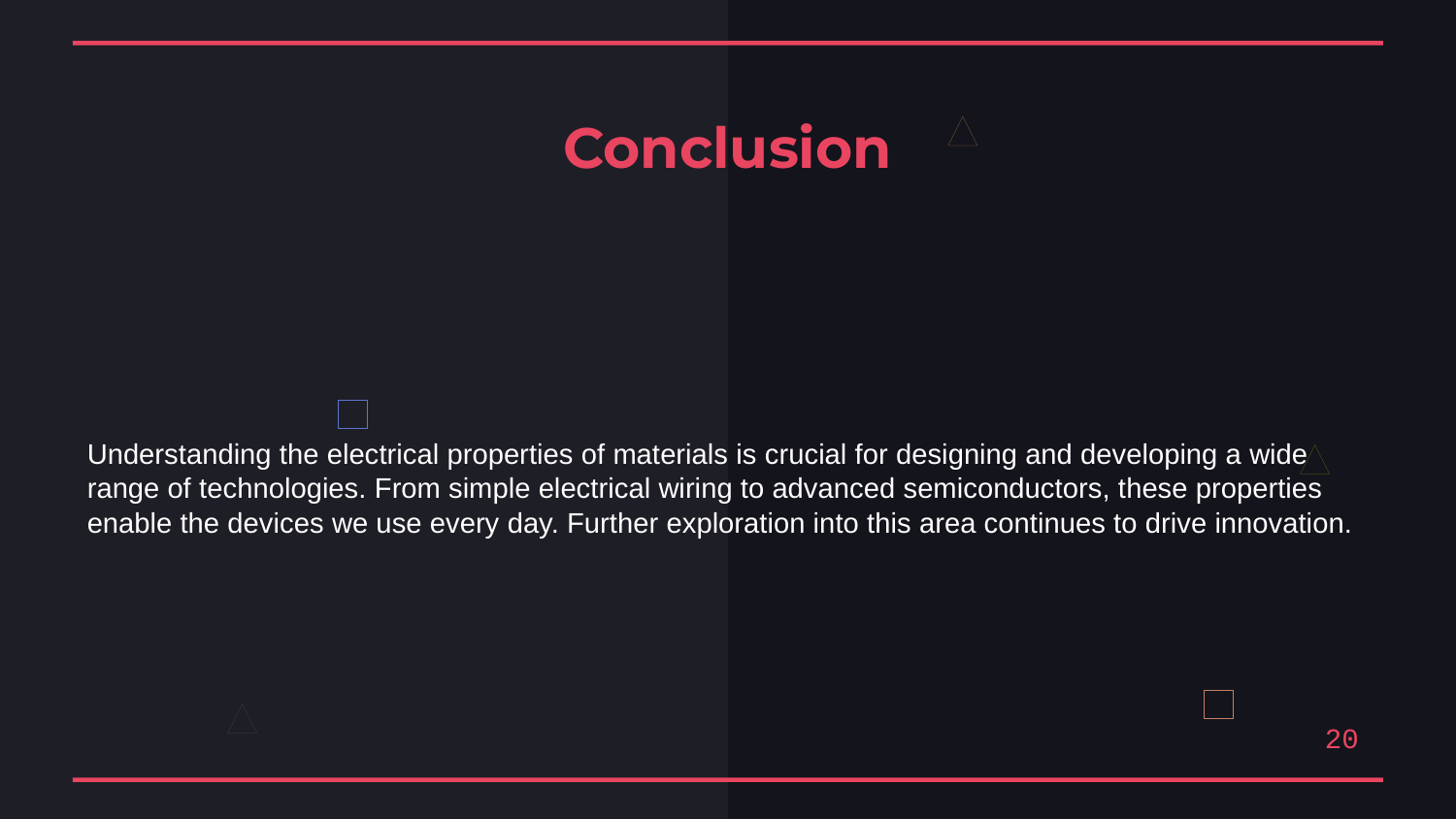

Conclusion

Understanding the electrical properties of materials is crucial for designing and developing a wide range of technologies. From simple electrical wiring to advanced semiconductors, these properties enable the devices we use every day. Further exploration into this area continues to drive innovation.

20